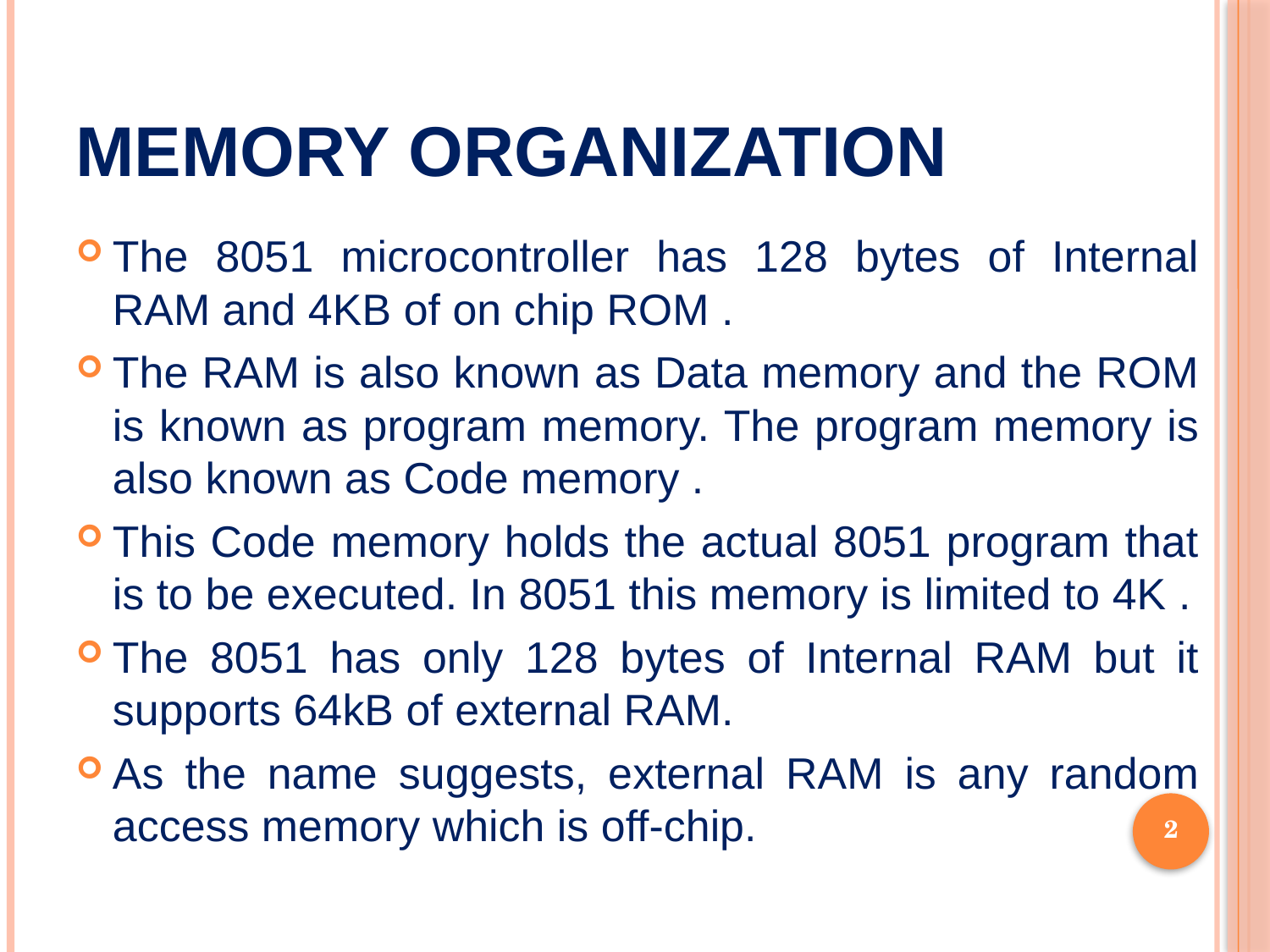

# Memory organization
The 8051 microcontroller has 128 bytes of Internal RAM and 4KB of on chip ROM .
The RAM is also known as Data memory and the ROM is known as program memory. The program memory is also known as Code memory .
This Code memory holds the actual 8051 program that is to be executed. In 8051 this memory is limited to 4K .
The 8051 has only 128 bytes of Internal RAM but it supports 64kB of external RAM.
As the name suggests, external RAM is any random access memory which is off-chip.
2